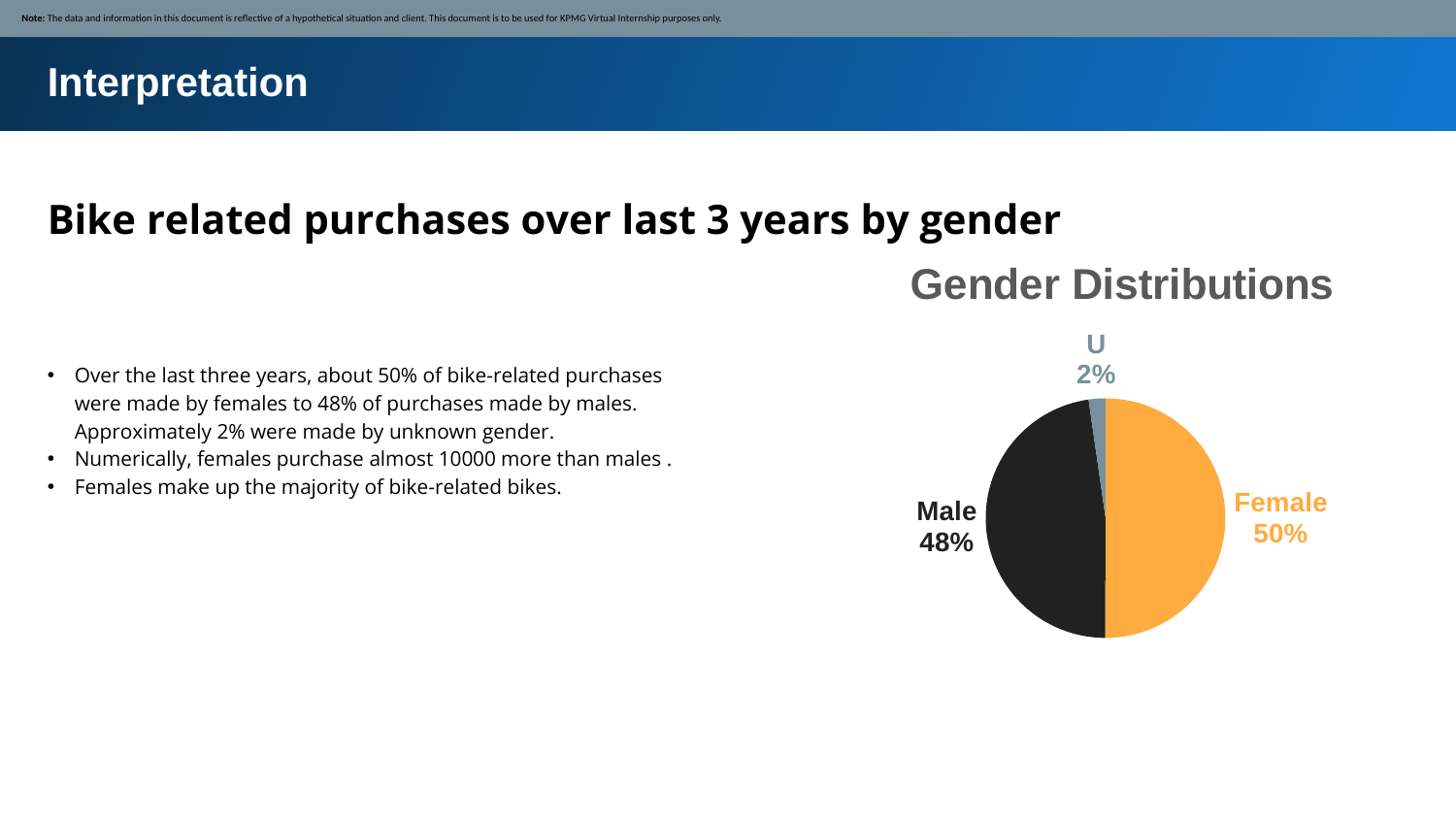

Note: The data and information in this document is reflective of a hypothetical situation and client. This document is to be used for KPMG Virtual Internship purposes only.
Interpretation
Bike related purchases over last 3 years by gender

### Chart: Gender Distributions

| Category | Total |
|---|---|
| Female | 10011.0 |
| Male | 9534.0 |
| U | 455.0 |
Over the last three years, about 50% of bike-related purchases were made by females to 48% of purchases made by males. Approximately 2% were made by unknown gender.
Numerically, females purchase almost 10000 more than males .
Females make up the majority of bike-related bikes.